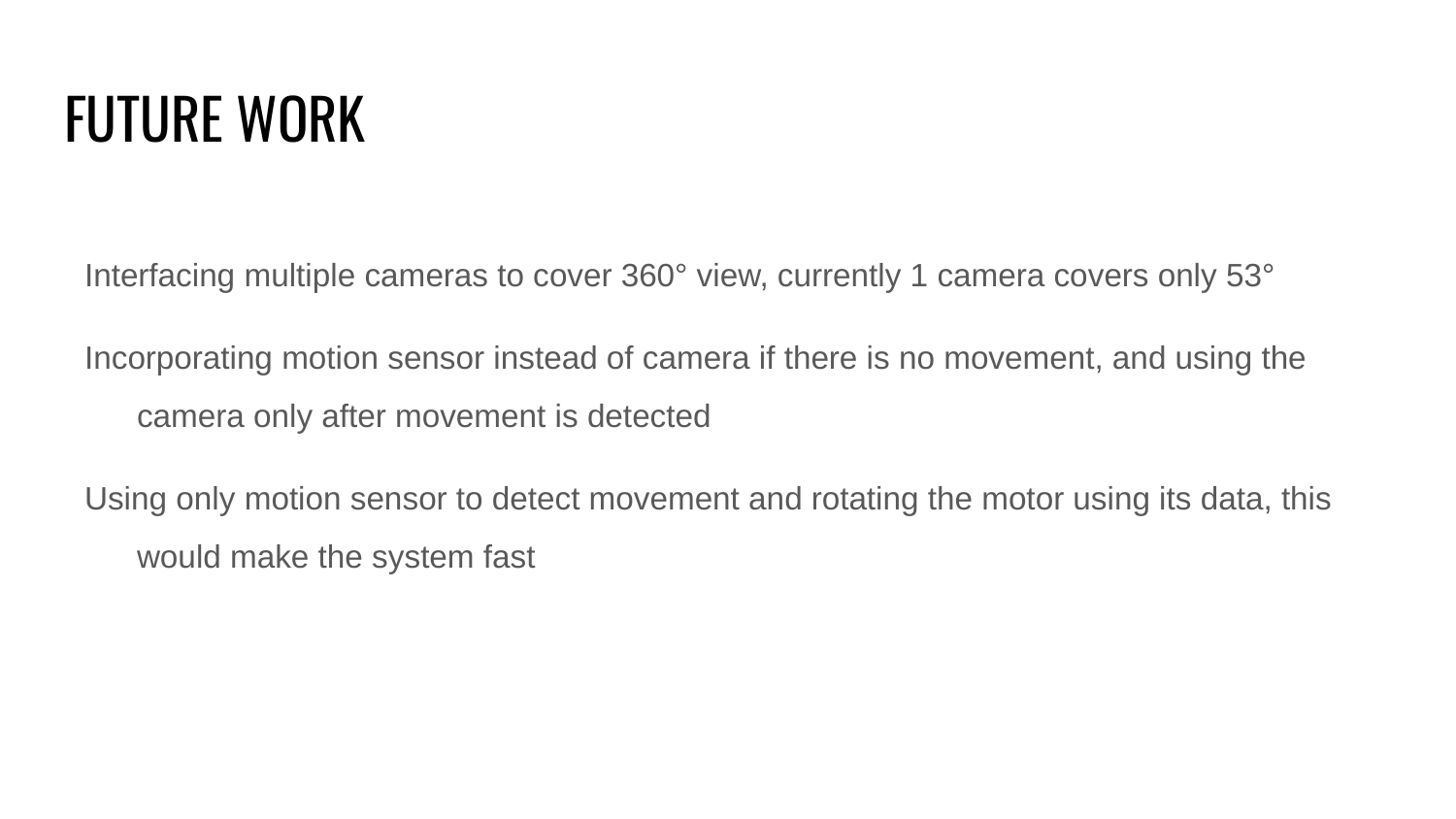

# FUTURE WORK
Interfacing multiple cameras to cover 360° view, currently 1 camera covers only 53°
Incorporating motion sensor instead of camera if there is no movement, and using the camera only after movement is detected
Using only motion sensor to detect movement and rotating the motor using its data, this would make the system fast